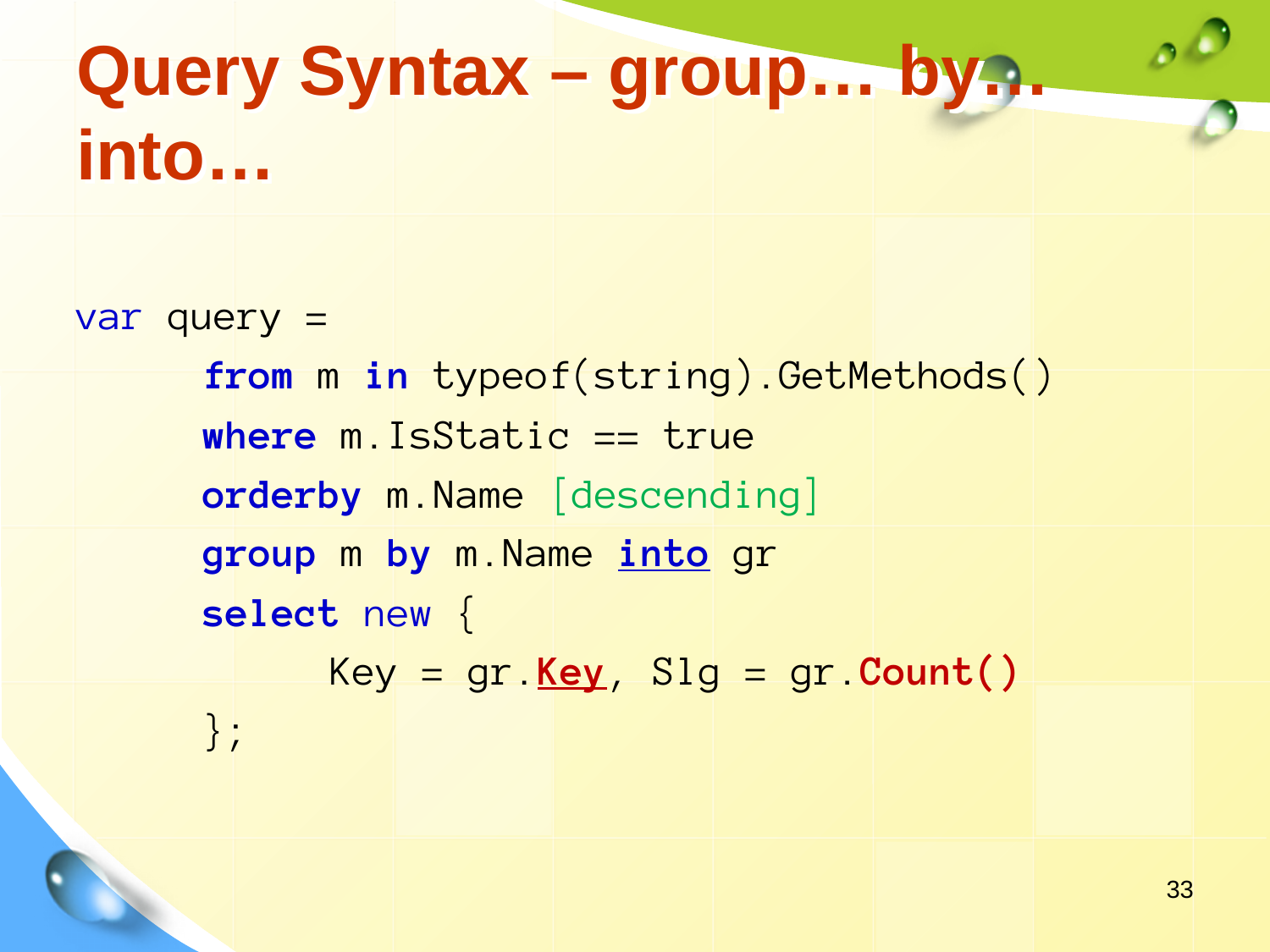

# Query Syntax – group… by… into…

var query =
	from m in typeof(string).GetMethods()
	where m.IsStatic == true
	orderby m.Name [descending]
	group m by m.Name into gr
	select new {
		Key = gr.Key, Slg = gr.Count()
	};
33